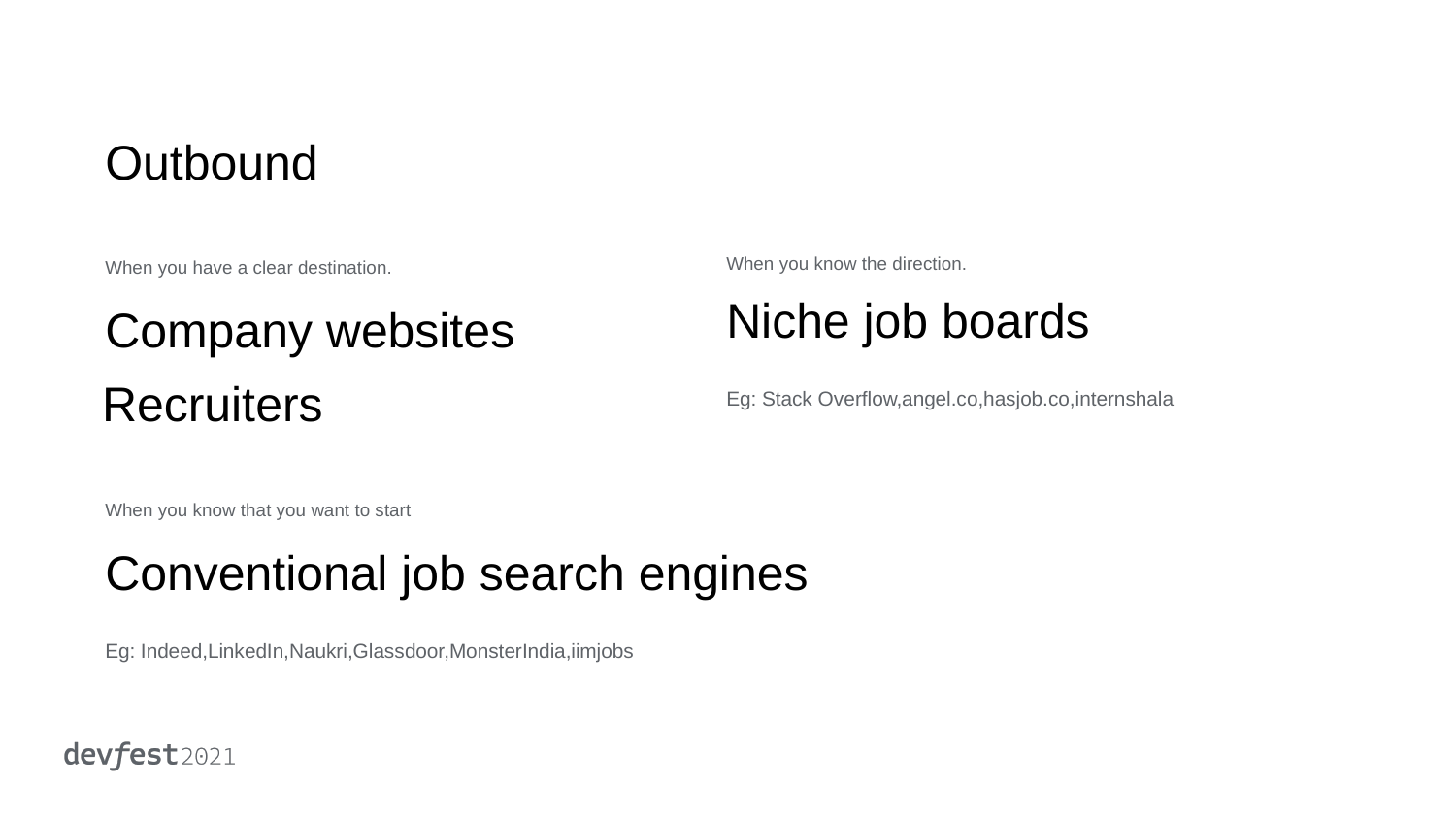

Outbound
When you know the direction.
When you have a clear destination.
Niche job boards
# Company websites
Recruiters
Eg: Stack Overflow,angel.co,hasjob.co,internshala
When you know that you want to start
Conventional job search engines
Eg: Indeed,LinkedIn,Naukri,Glassdoor,MonsterIndia,iimjobs